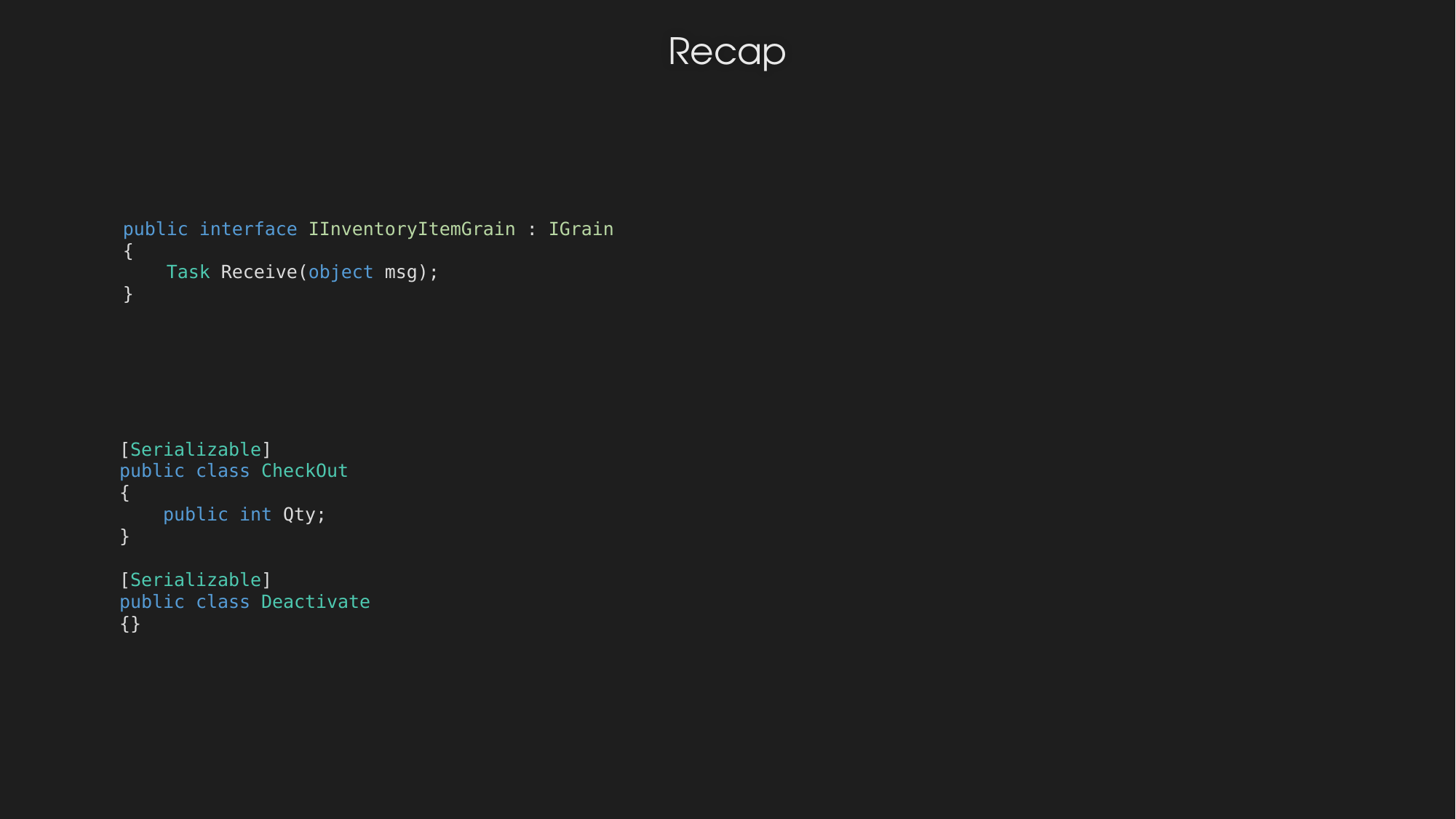

Recap
public interface IInventoryItemGrain : IGrain
{
    Task Receive(object msg);
}
[Serializable]
public class CheckOut
{
    public int Qty;
}

[Serializable]
public class Deactivate
{}